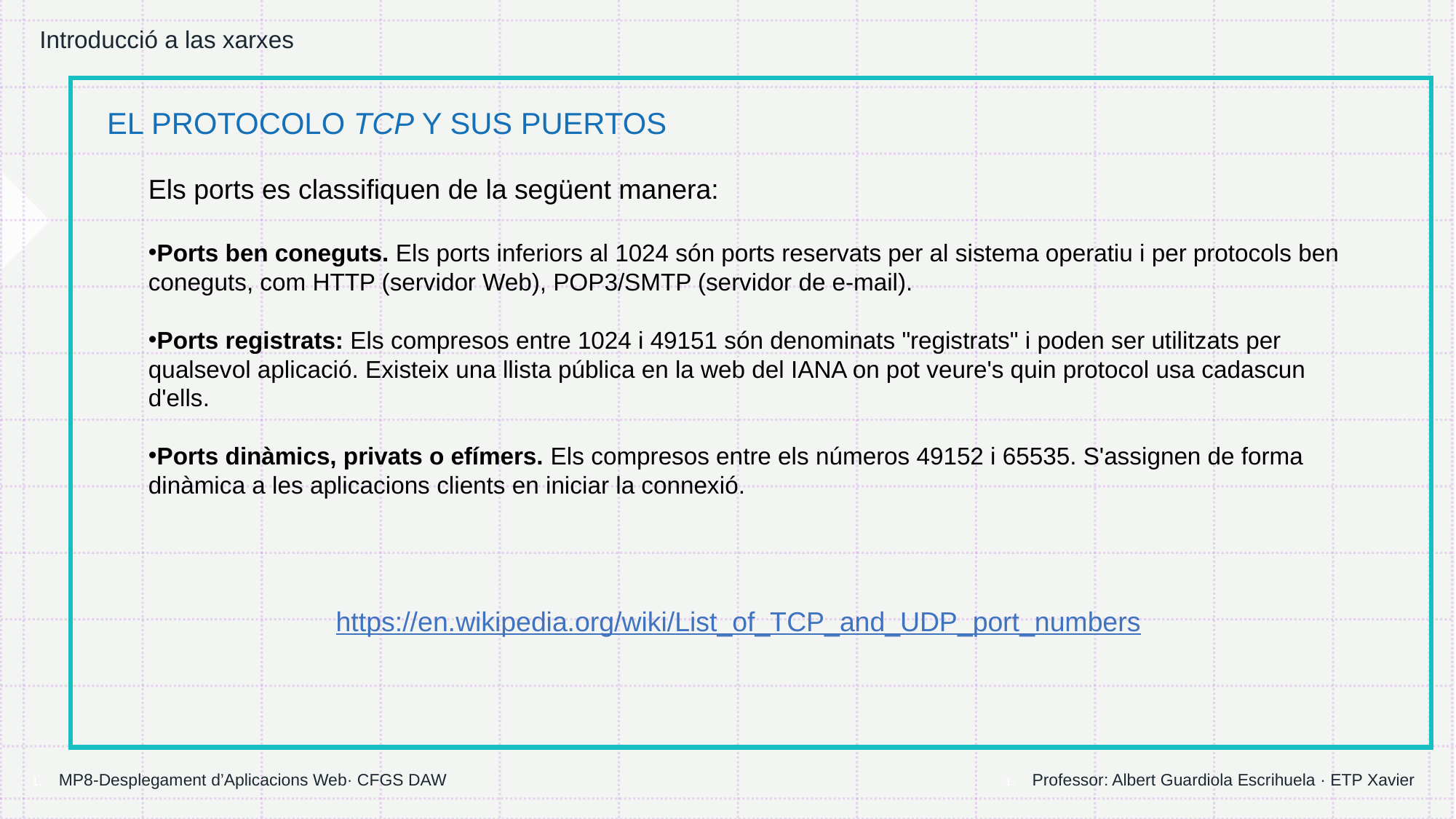

# Introducció a las xarxes

EL PROTOCOLO TCP Y SUS PUERTOS
Els ports es classifiquen de la següent manera:

Ports ben coneguts. Els ports inferiors al 1024 són ports reservats per al sistema operatiu i per protocols ben coneguts, com HTTP (servidor Web), POP3/SMTP (servidor de e-mail).

Ports registrats: Els compresos entre 1024 i 49151 són denominats "registrats" i poden ser utilitzats per qualsevol aplicació. Existeix una llista pública en la web del IANA on pot veure's quin protocol usa cadascun d'ells.

Ports dinàmics, privats o efímers. Els compresos entre els números 49152 i 65535. S'assignen de forma dinàmica a les aplicacions clients en iniciar la connexió.

https://en.wikipedia.org/wiki/List_of_TCP_and_UDP_port_numbers
Professor: Albert Guardiola Escrihuela · ETP Xavier
MP8-Desplegament d’Aplicacions Web· CFGS DAW